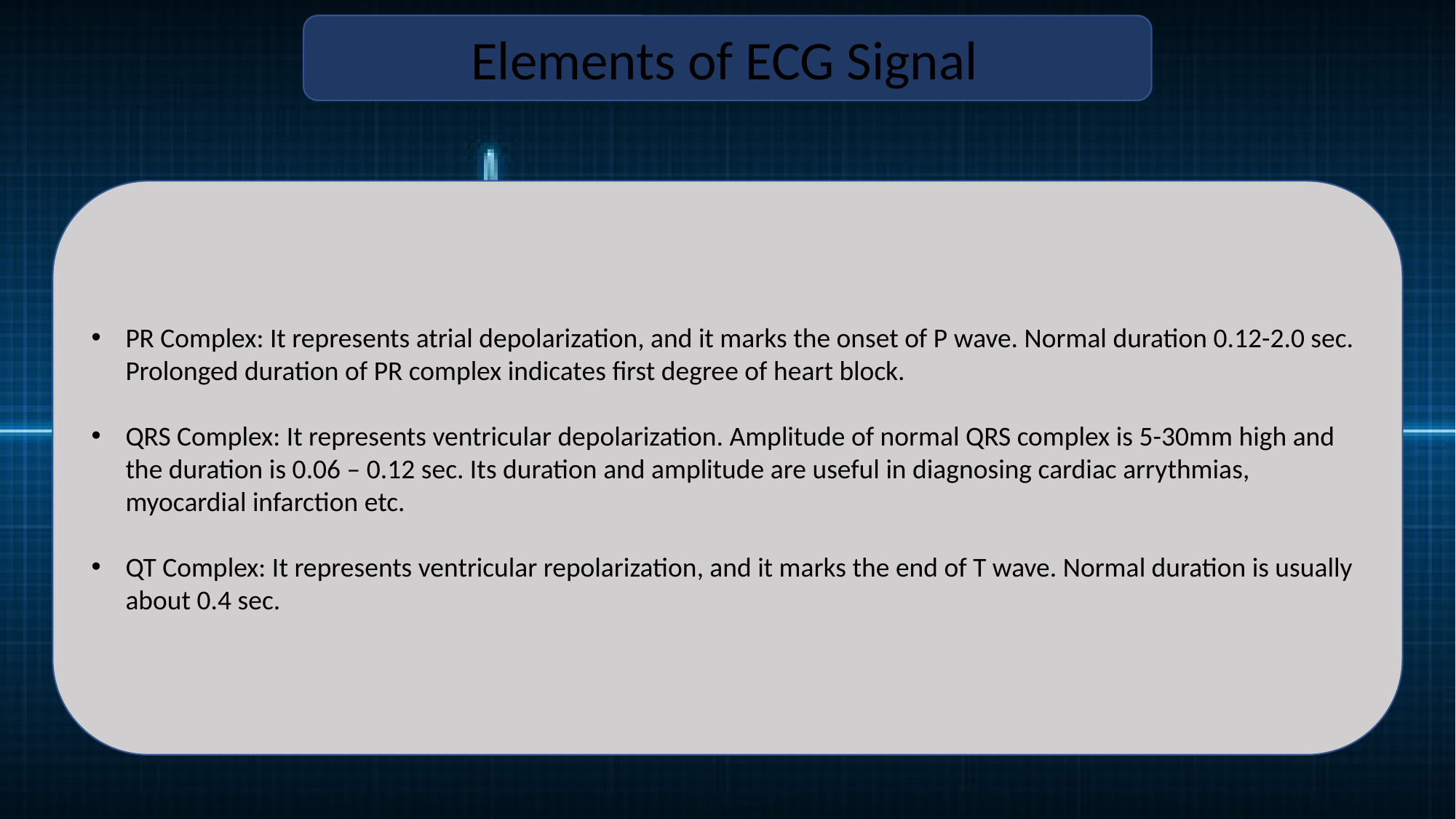

Elements of ECG Signal
PR Complex: It represents atrial depolarization, and it marks the onset of P wave. Normal duration 0.12-2.0 sec. Prolonged duration of PR complex indicates first degree of heart block.

QRS Complex: It represents ventricular depolarization. Amplitude of normal QRS complex is 5-30mm high and the duration is 0.06 – 0.12 sec. Its duration and amplitude are useful in diagnosing cardiac arrythmias, myocardial infarction etc.

QT Complex: It represents ventricular repolarization, and it marks the end of T wave. Normal duration is usually about 0.4 sec.